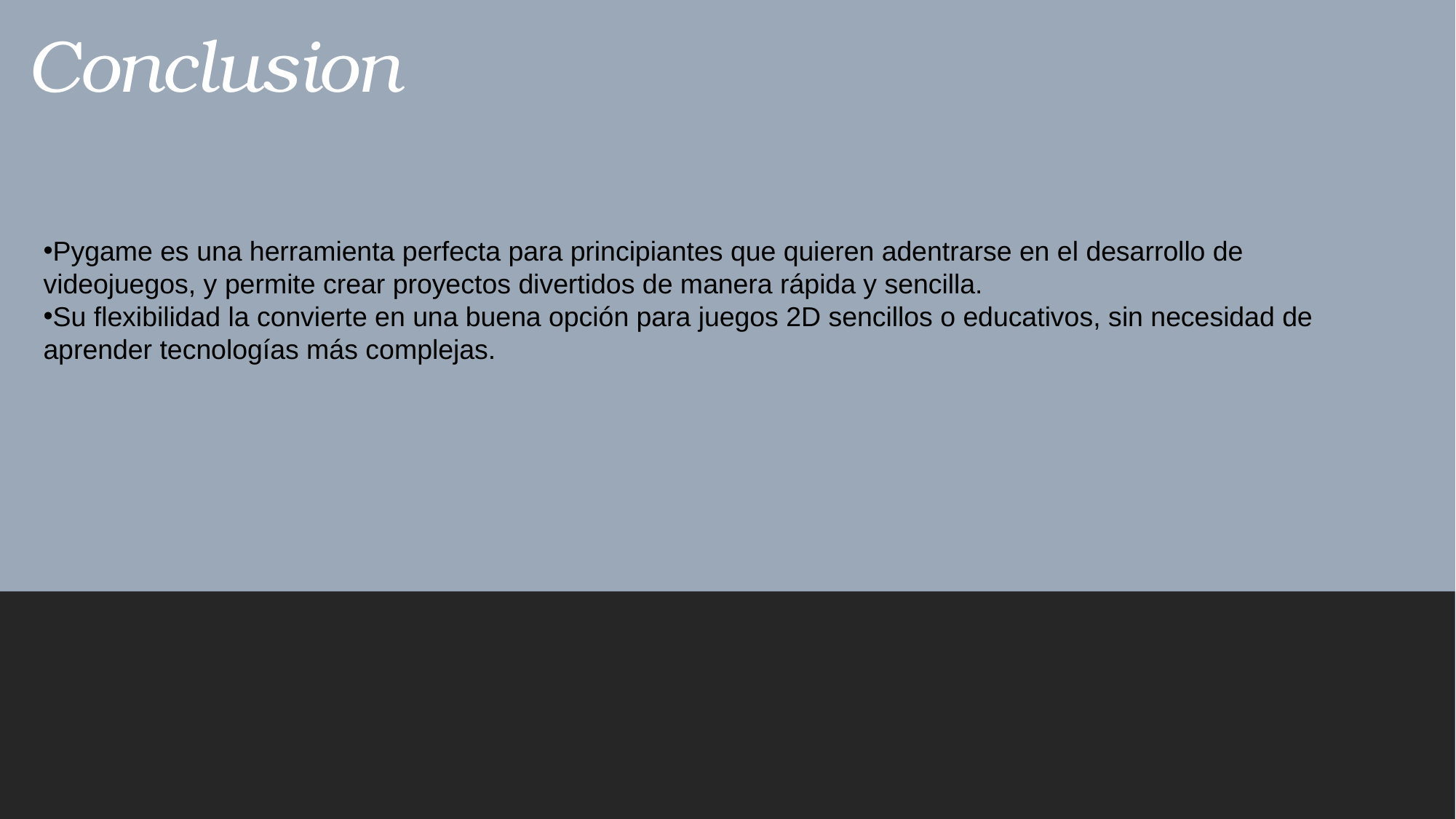

# Conclusion
Pygame es una herramienta perfecta para principiantes que quieren adentrarse en el desarrollo de videojuegos, y permite crear proyectos divertidos de manera rápida y sencilla.
Su flexibilidad la convierte en una buena opción para juegos 2D sencillos o educativos, sin necesidad de aprender tecnologías más complejas.